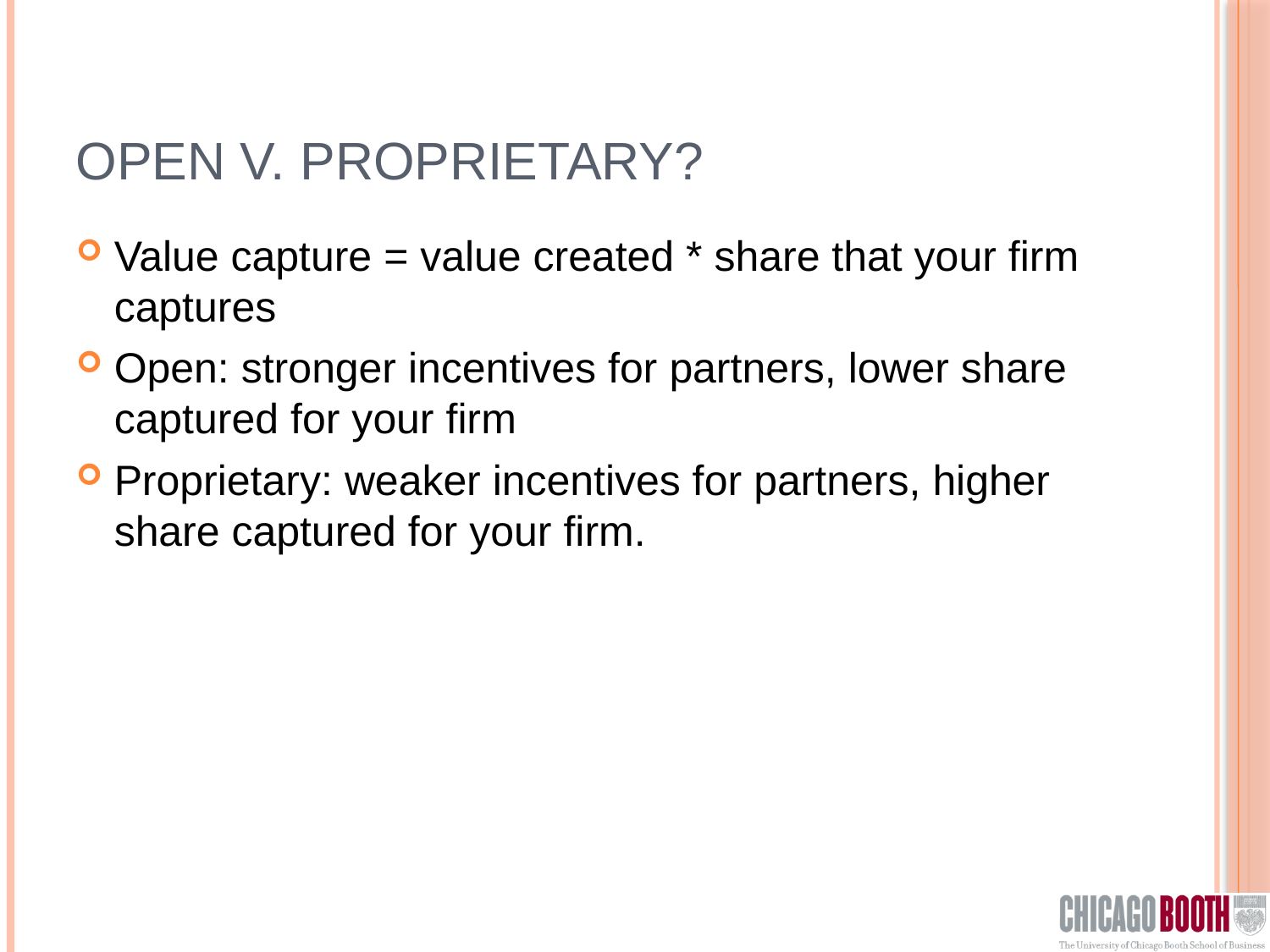

# Open v. Proprietary?
Value capture = value created * share that your firm captures
Open: stronger incentives for partners, lower share captured for your firm
Proprietary: weaker incentives for partners, higher share captured for your firm.